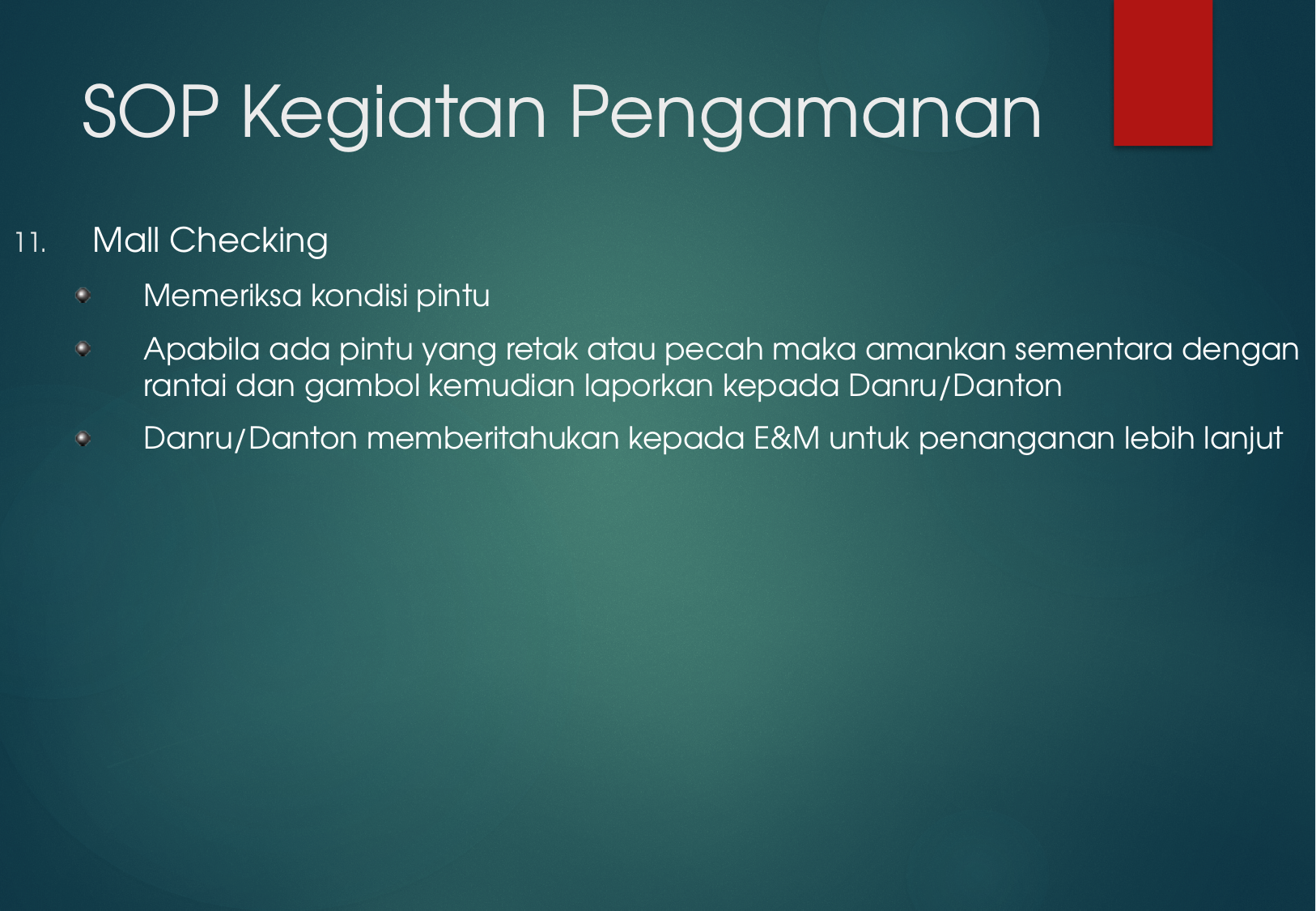

# SOP Kegiatan Pengamanan
Mall Checking
Memeriksa kondisi pintu
Apabila ada pintu yang retak atau pecah maka amankan sementara dengan rantai dan gambol kemudian laporkan kepada Danru/Danton
Danru/Danton memberitahukan kepada E&M untuk penanganan lebih lanjut